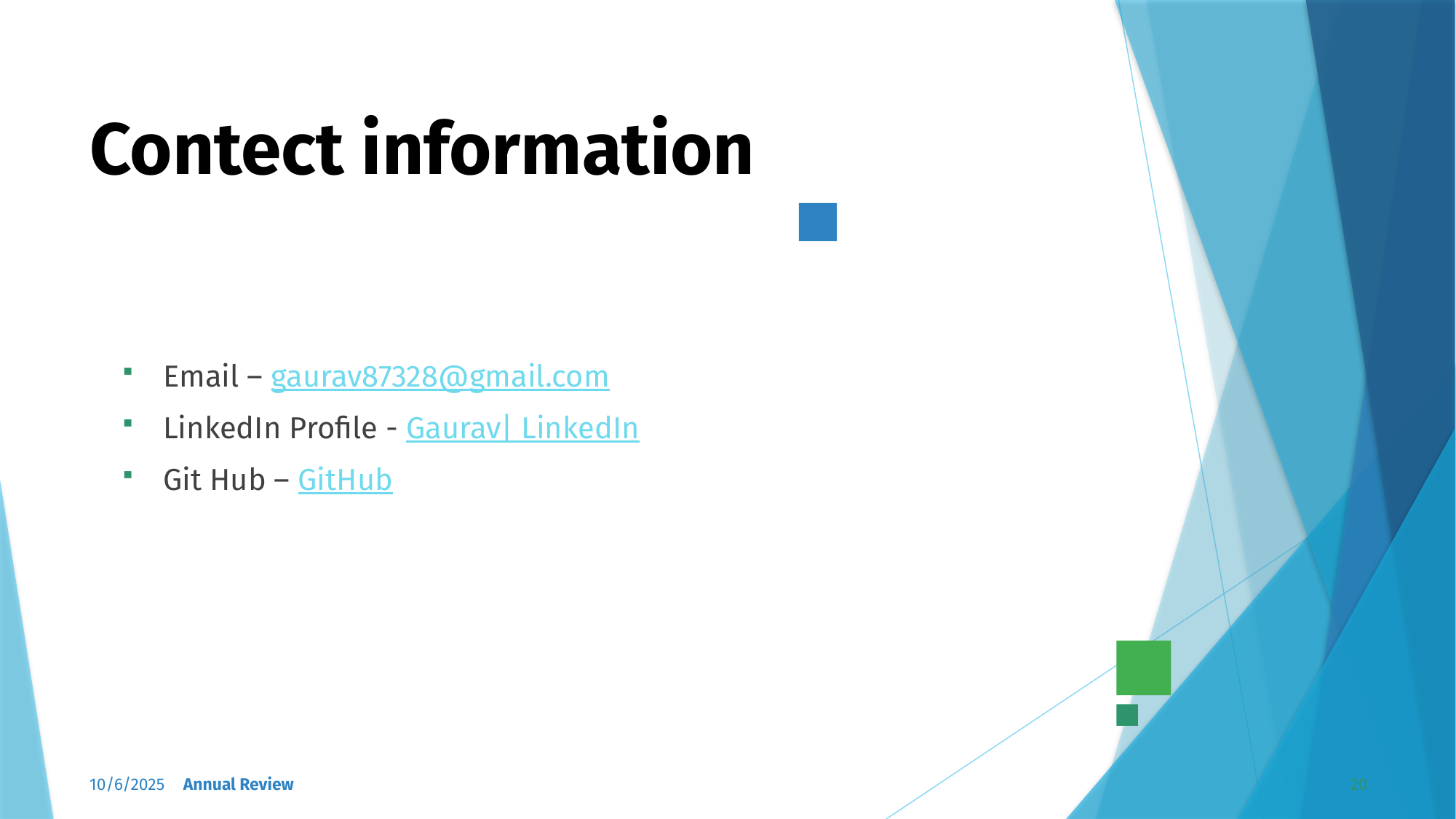

# Contect information
Email – gaurav87328@gmail.com
LinkedIn Profile - Gaurav| LinkedIn
Git Hub – GitHub